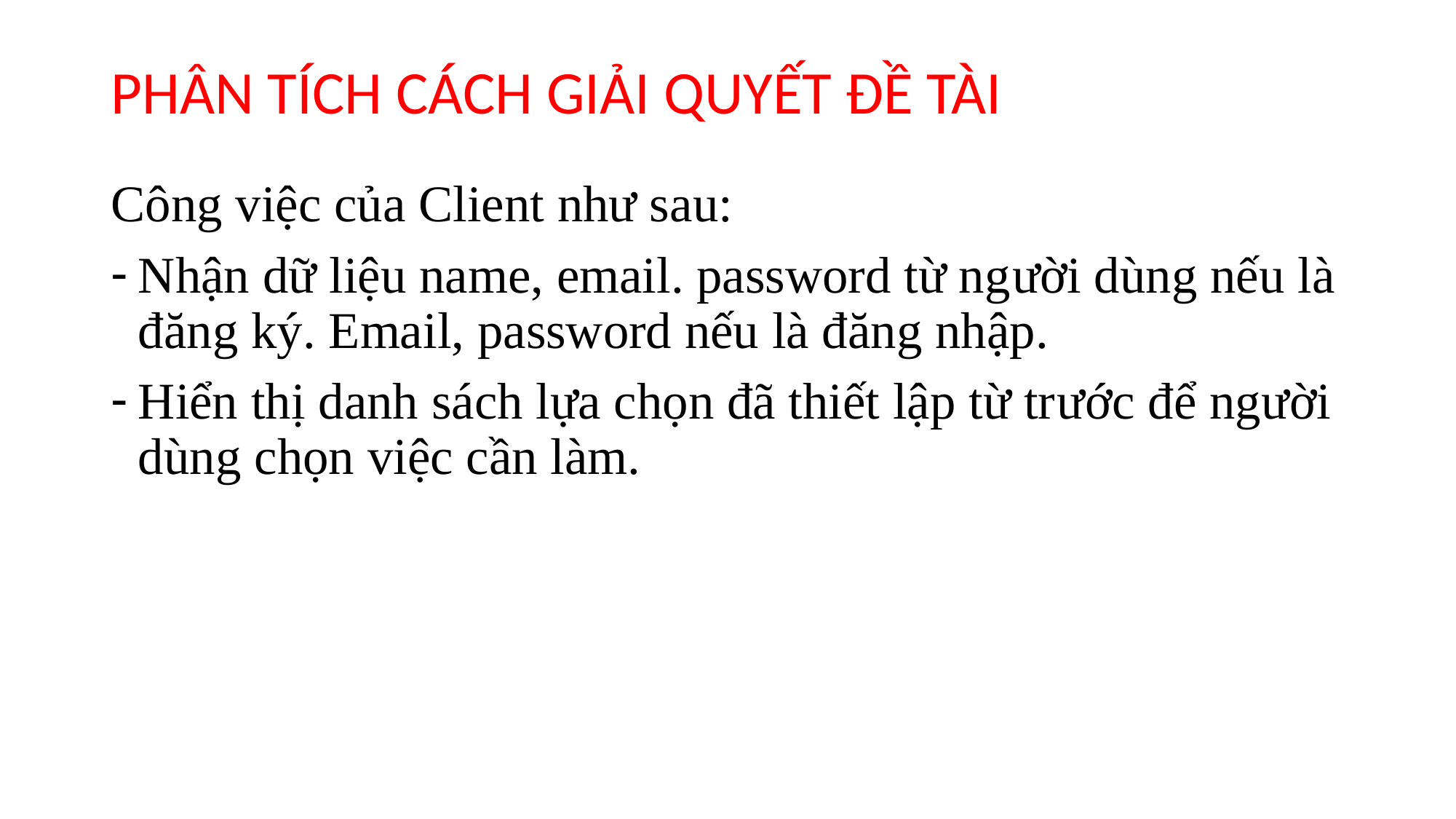

# PHÂN TÍCH CÁCH GIẢI QUYẾT ĐỀ TÀI
Công việc của Client như sau:
Nhận dữ liệu name, email. password từ người dùng nếu là đăng ký. Email, password nếu là đăng nhập.
Hiển thị danh sách lựa chọn đã thiết lập từ trước để người dùng chọn việc cần làm.